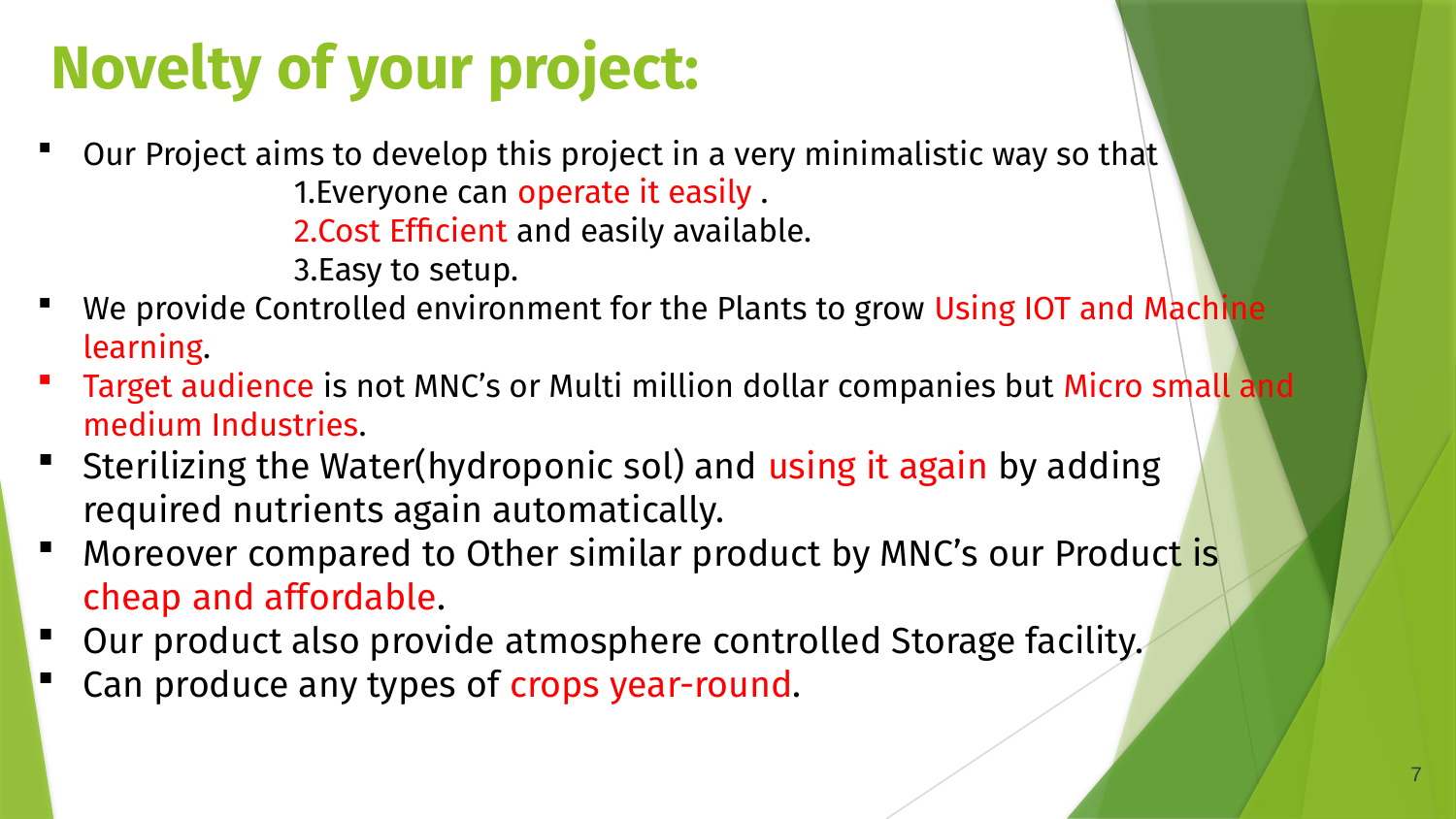

# Novelty of your project:

Our Project aims to develop this project in a very minimalistic way so that
Everyone can operate it easily .
Cost Efficient and easily available.
Easy to setup.
We provide Controlled environment for the Plants to grow Using IOT and Machine learning.
Target audience is not MNC’s or Multi million dollar companies but Micro small and  medium Industries.
Sterilizing the Water(hydroponic sol) and using it again by adding required nutrients again automatically.
Moreover compared to Other similar product by MNC’s our Product is cheap and affordable.
Our product also provide atmosphere controlled Storage facility.
Can produce any types of crops year-round.

7